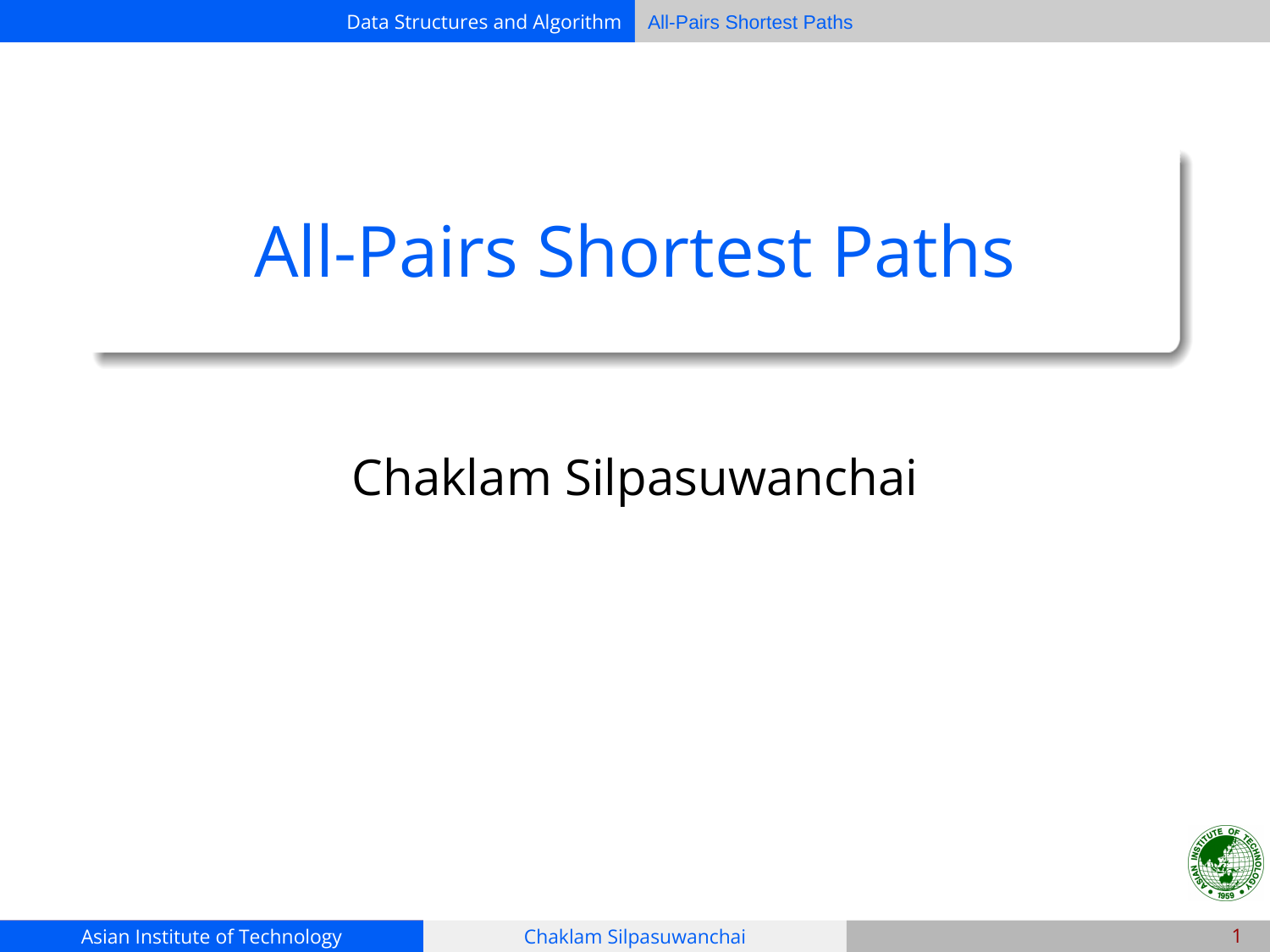

# All-Pairs Shortest Paths
Chaklam Silpasuwanchai

1